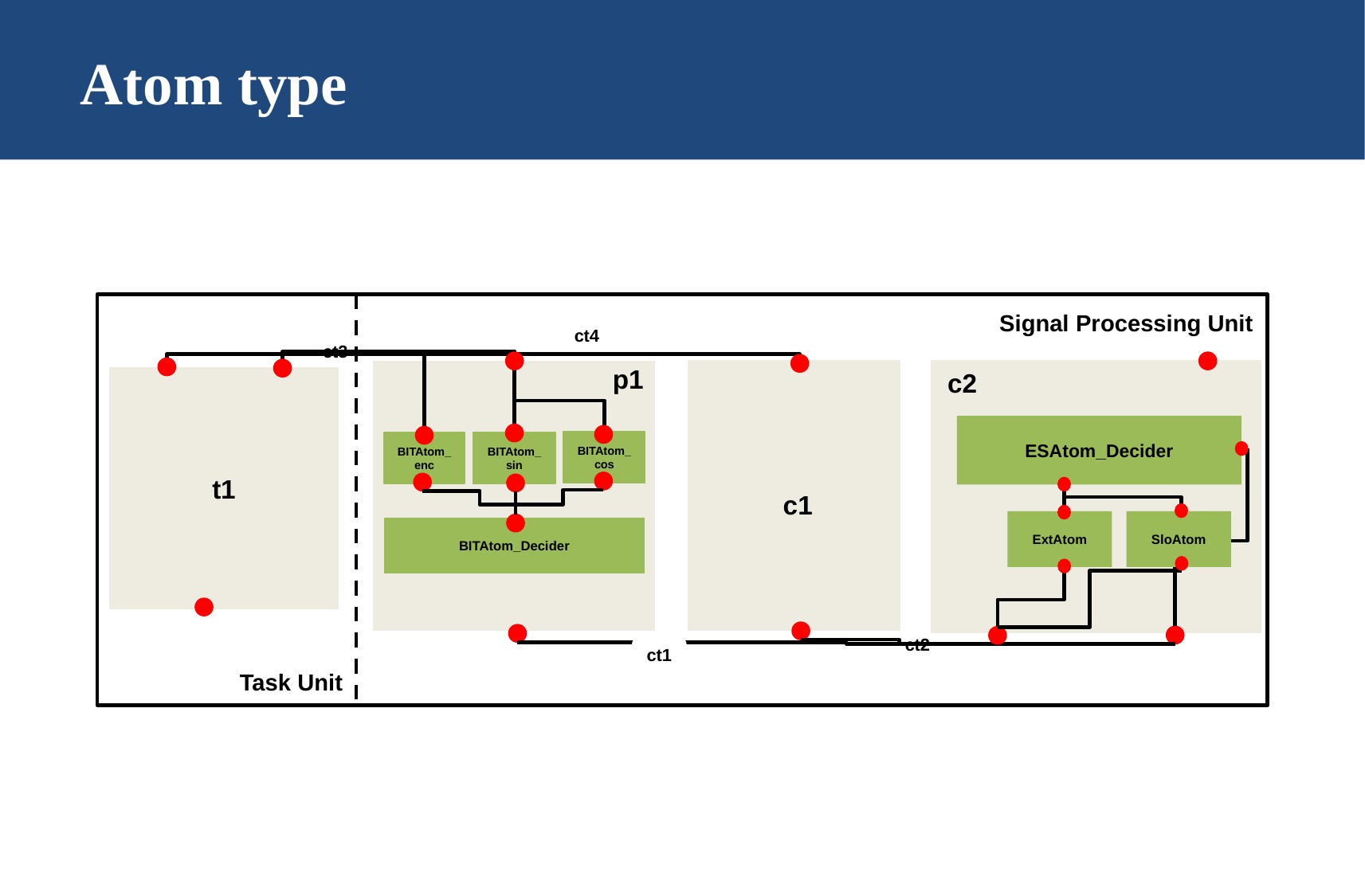

# Atom type

Signal Processing Unit
ct4
ct3

p1

c2

t1
ESAtom_Decider

BITAtom_cos
BITAtom_enc
BITAtom_sin

c1

ExtAtom
SloAtom

BITAtom_Decider

ct2
ct1
Task Unit